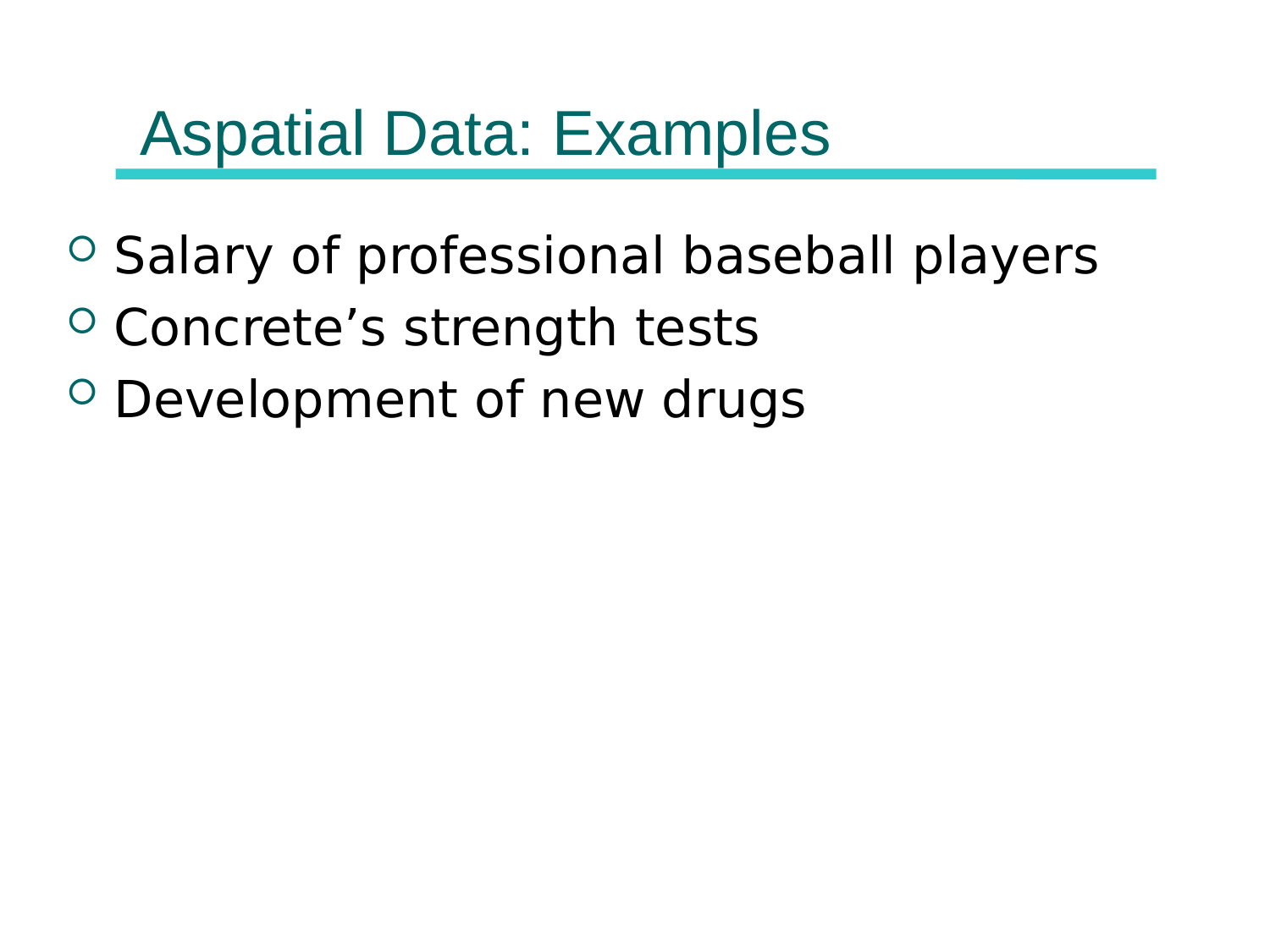

# Aspatial Data: Examples
Salary of professional baseball players
Concrete’s strength tests
Development of new drugs